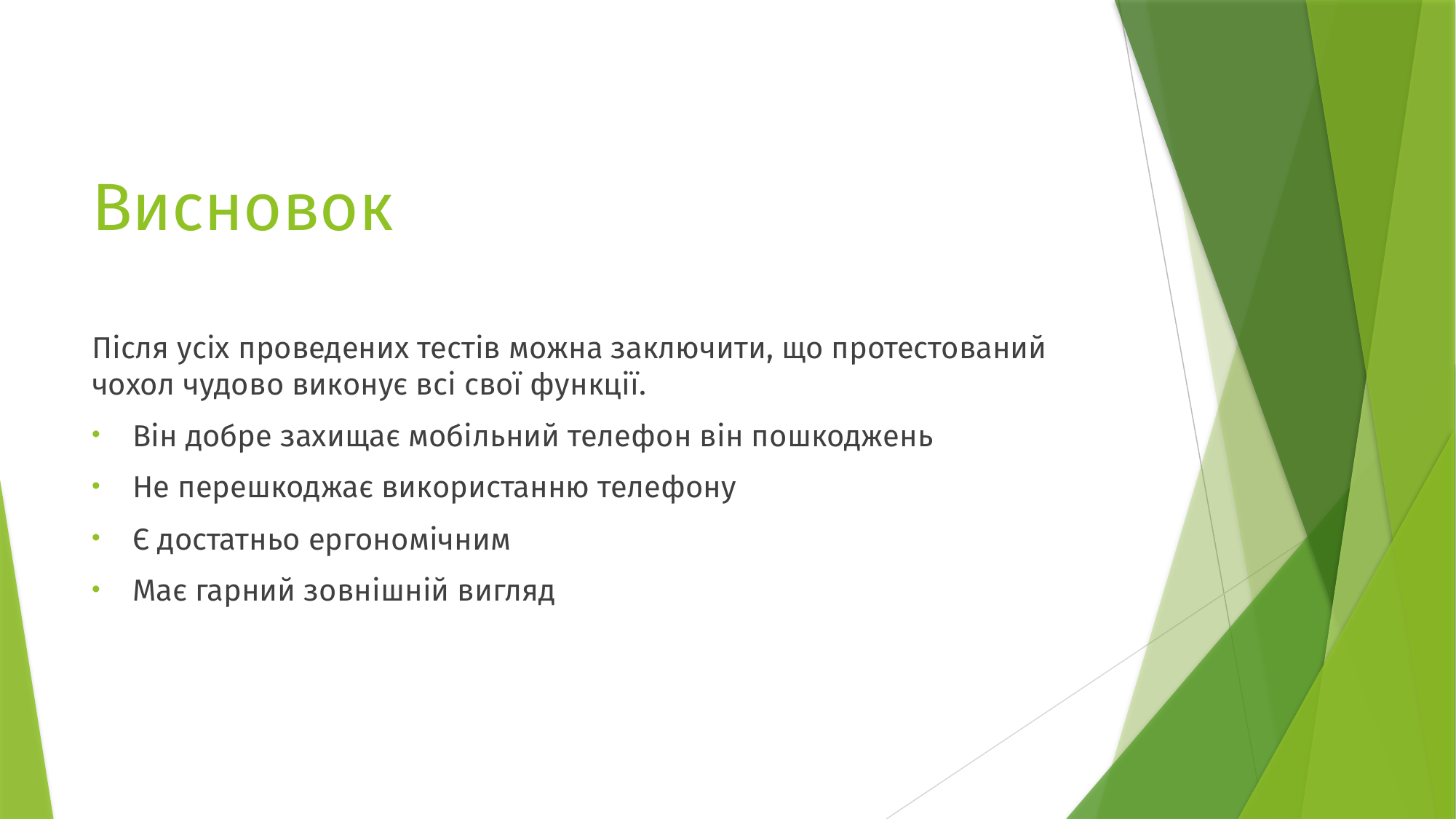

# Висновок
Після усіх проведених тестів можна заключити, що протестований чохол чудово виконує всі свої функції.
Він добре захищає мобільний телефон він пошкоджень
Не перешкоджає використанню телефону
Є достатньо ергономічним
Має гарний зовнішній вигляд